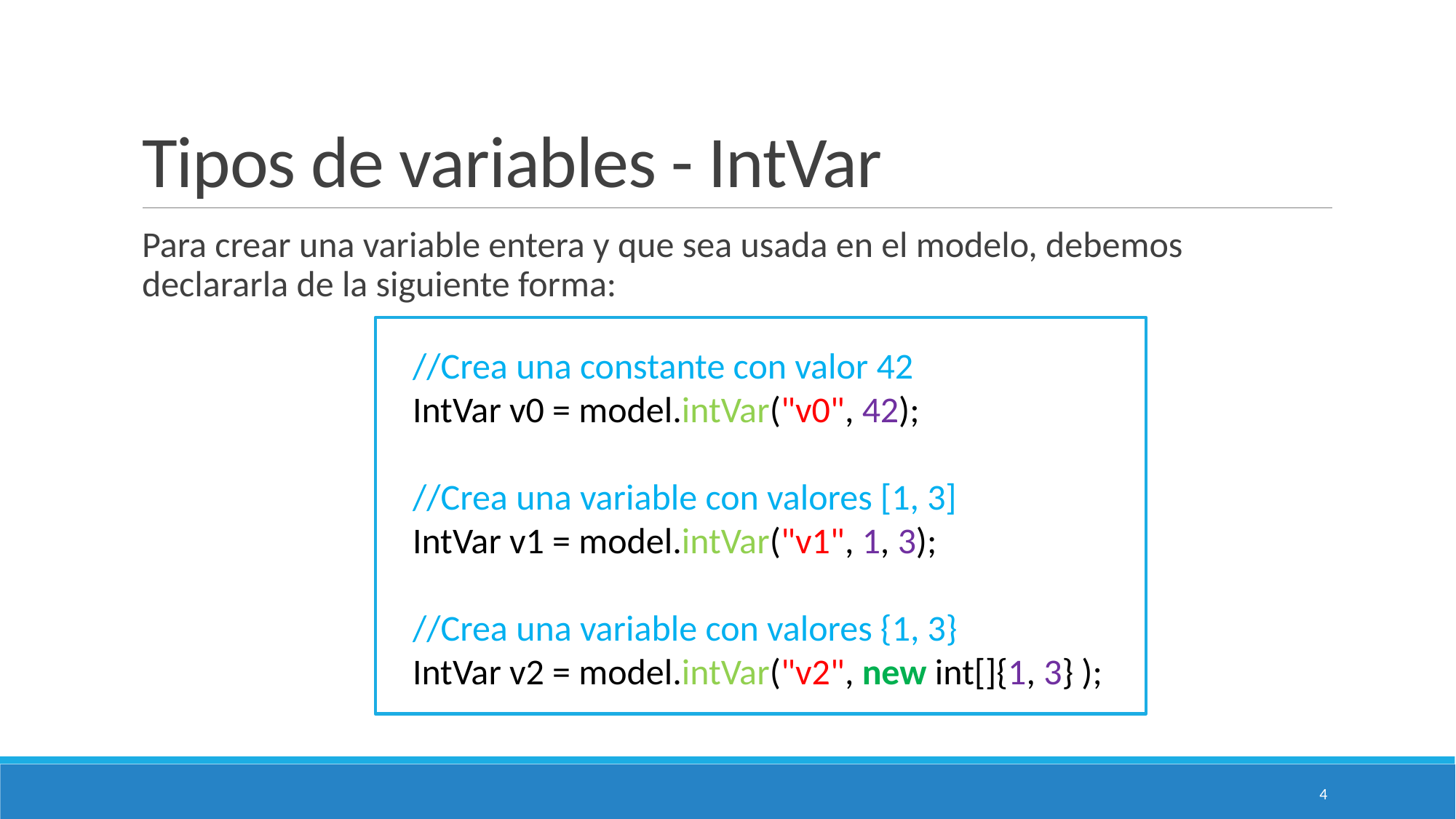

# Tipos de variables - IntVar
Para crear una variable entera y que sea usada en el modelo, debemos declararla de la siguiente forma:

//Crea una constante con valor 42
IntVar v0 = model.intVar("v0", 42);

//Crea una variable con valores [1, 3]
IntVar v1 = model.intVar("v1", 1, 3);

//Crea una variable con valores {1, 3}
IntVar v2 = model.intVar("v2", new int[]{1, 3} );
4